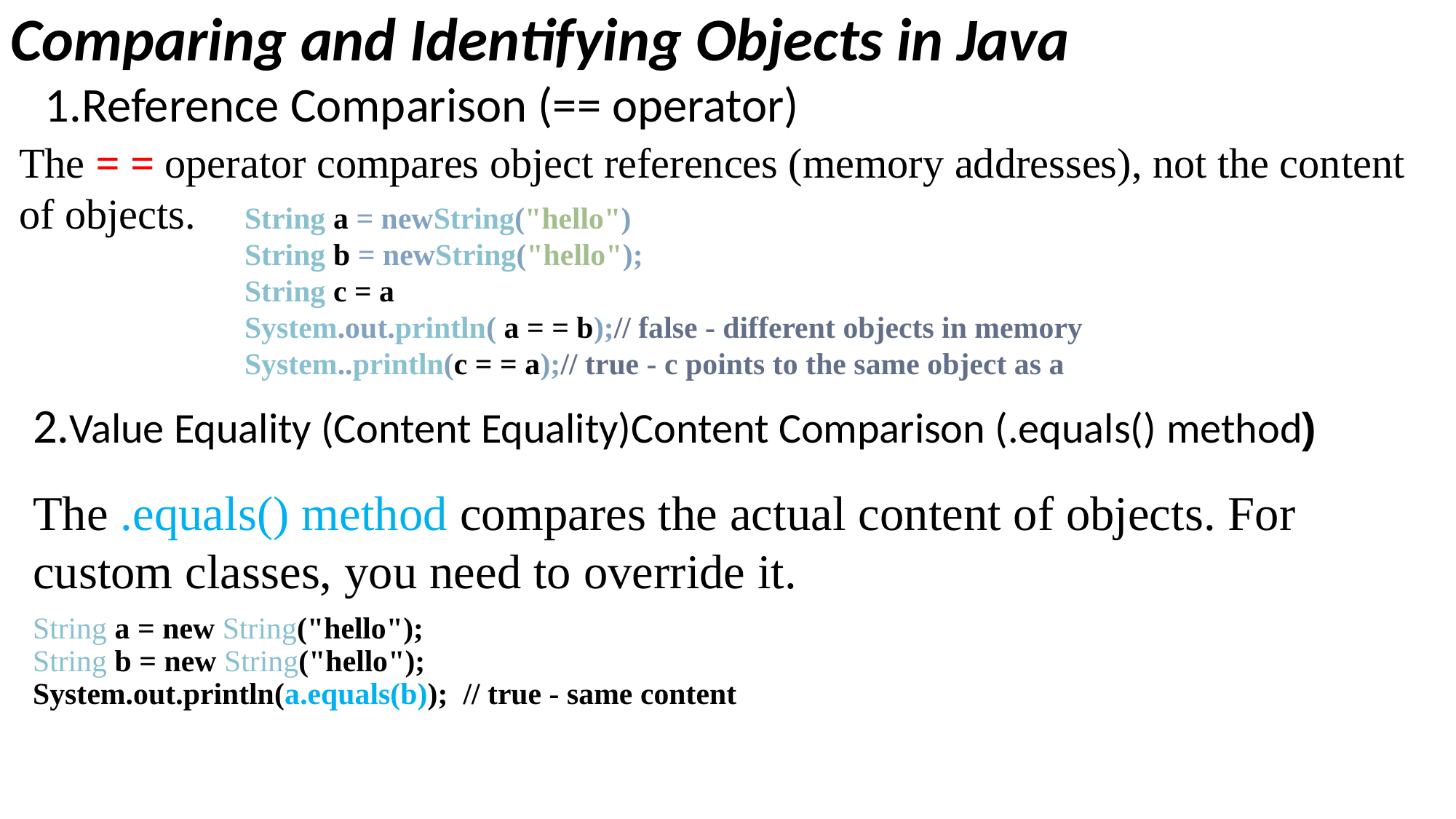

Comparing and Identifying Objects in Java
1.Reference Comparison (== operator)
The = = operator compares object references (memory addresses), not the content of objects.
String a = newString("hello")
String b = newString("hello");
String c = a
System.out.println( a = = b);// false - different objects in memory
System..println(c = = a);// true - c points to the same object as a
2.Value Equality (Content Equality)Content Comparison (.equals() method)
The .equals() method compares the actual content of objects. For custom classes, you need to override it.
String a = new String("hello");
String b = new String("hello");
System.out.println(a.equals(b));  // true - same content